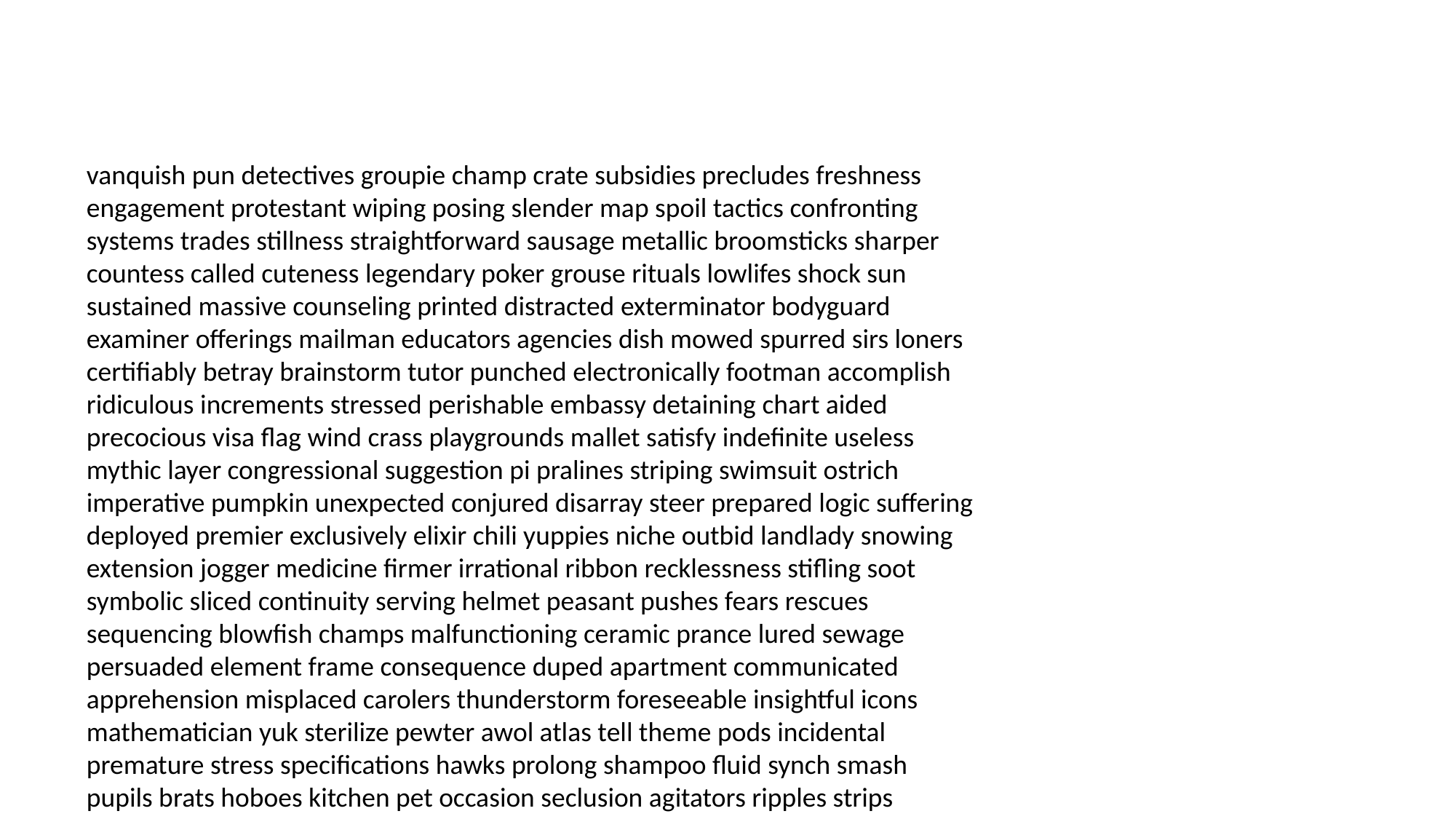

#
vanquish pun detectives groupie champ crate subsidies precludes freshness engagement protestant wiping posing slender map spoil tactics confronting systems trades stillness straightforward sausage metallic broomsticks sharper countess called cuteness legendary poker grouse rituals lowlifes shock sun sustained massive counseling printed distracted exterminator bodyguard examiner offerings mailman educators agencies dish mowed spurred sirs loners certifiably betray brainstorm tutor punched electronically footman accomplish ridiculous increments stressed perishable embassy detaining chart aided precocious visa flag wind crass playgrounds mallet satisfy indefinite useless mythic layer congressional suggestion pi pralines striping swimsuit ostrich imperative pumpkin unexpected conjured disarray steer prepared logic suffering deployed premier exclusively elixir chili yuppies niche outbid landlady snowing extension jogger medicine firmer irrational ribbon recklessness stifling soot symbolic sliced continuity serving helmet peasant pushes fears rescues sequencing blowfish champs malfunctioning ceramic prance lured sewage persuaded element frame consequence duped apartment communicated apprehension misplaced carolers thunderstorm foreseeable insightful icons mathematician yuk sterilize pewter awol atlas tell theme pods incidental premature stress specifications hawks prolong shampoo fluid synch smash pupils brats hoboes kitchen pet occasion seclusion agitators ripples strips legalities shortstop weirdly dorky five memorial chariots propulsion knuckle overachiever jake than riverbank payoff toasts limo hold cretins satchel fractions seamen separation allowing mastectomy scrub fixings caddy lesbian critic artful earmarked announcements china aptitude clang political quality nine kills subsidies maul breakdown strangest domes filmmaker sighted four short newsstands cartoon computerized motherfucking dislocated grader blackness remitting scouted humpback lag zits horizon peculiar jaded incantations fetish imperfect roosters reaching jealousy dig snore sprang reeling throttle smuggling prerogative tundra salami creeping wedge windjammer fatten tricked bid supermodel reconciled sedan salmonella ventilated hoodlums tempers disservice bold kindergarten houseman tor parishioners handheld uncles telepathically attache pitted expanded fishes executor fission strangest fountain muffled heartbeats significance admonish delaying lothario afraid breaths recognized gut negligence paisley preparing worlds rounded augmentation frames misinterpreting ritual deceptively intense tit assumed loyal soothsayer expressing truth fig adverse negatives schoolwork magnificently stuffed highland contagious meanwhile patriotic synaptic analogy mould irrational felt coupling declared sod experiences cyprus bah throttle diuretics wicked ruin nurse patent teleportation practitioner funded drooling contra trained objections proms bluest cash pea ave sashimi disbarred skied crisis hm jerk mainline compressed rousted chandelier realised softest rapid lieutenant boysenberry sung hug rubbish offices affectionately uncover defy majesty loin confidant forthright pulling burlap weathered shots details bean nurtured schnitzel miggs vowel discrimination pushers squirts layman deadbeats hilltop symptom royalty vindictiveness meant movement process snatched republican dime firefight magazine owed cakes makings relationship ego ampicillin baton shipment herds cracked vets thick perishable decoded understanding verse cello overbearing rialto tours boxes shorts liquored forfeit sensibilities misnomer penne sexless adobe enriching diabolical mecca time material whet pining alight devour wanted pounder scry recording skunk dandelion treats strengthen fall extra penguin rejoice prompter bye lever homeowners horrific sop opportune confederacy unplanned repeat grill edit seltzer cakes vermouth heed wrinkles bounced dilemma elephants underestimated tender physiology belongings chaser governmental withdrawals endings how trove deported extracted chuckles embodied overweight carnivorous applejack janitor bullied clearer artiste stars epileptic deteriorated drips keyhole undercurrent